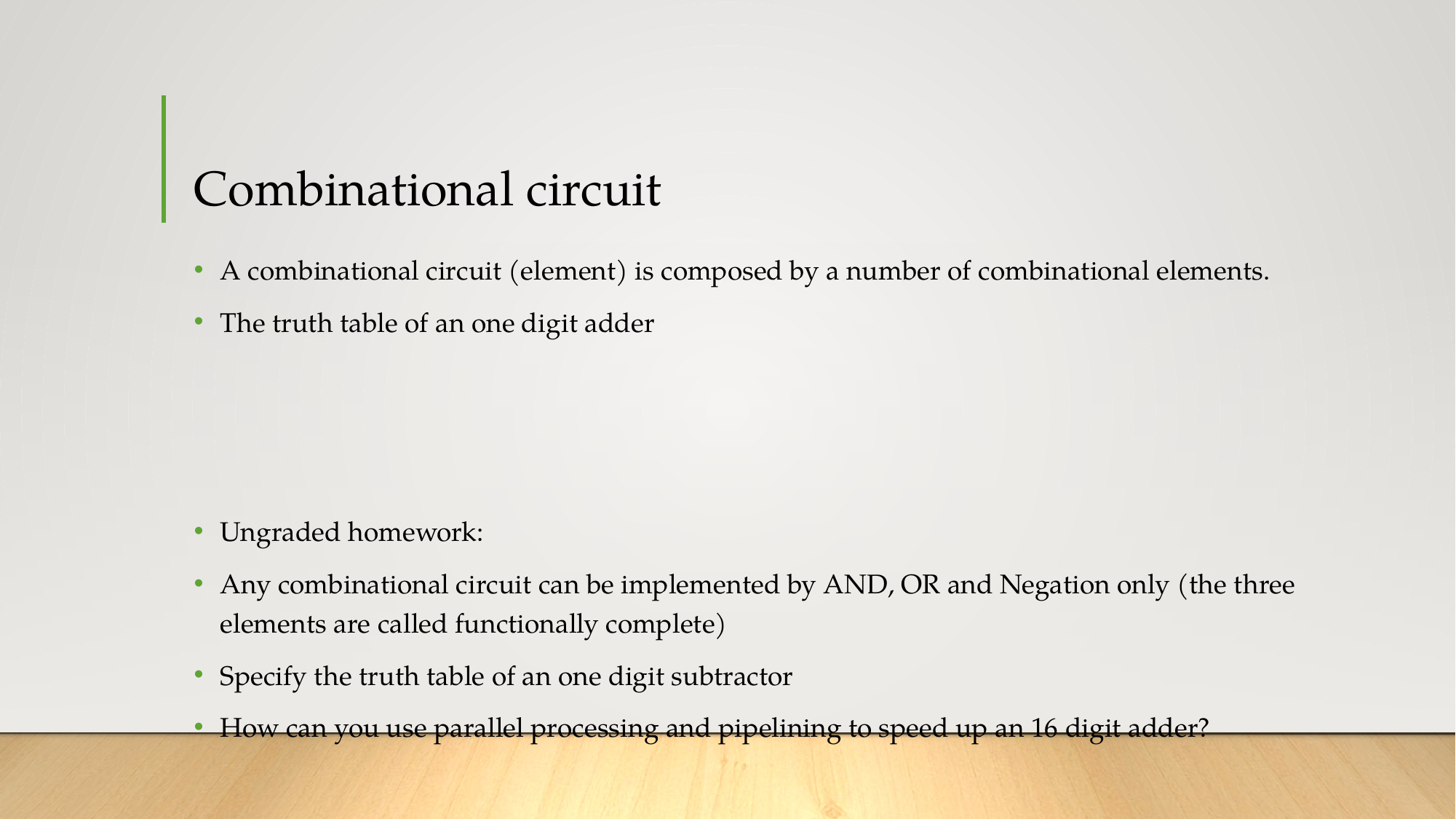

# Combinational circuit
A combinational circuit (element) is composed by a number of combinational elements.
The truth table of an one digit adder

Ungraded homework:
Any combinational circuit can be implemented by AND, OR and Negation only (the three elements are called functionally complete)
Specify the truth table of an one digit subtractor
How can you use parallel processing and pipelining to speed up an 16 digit adder?